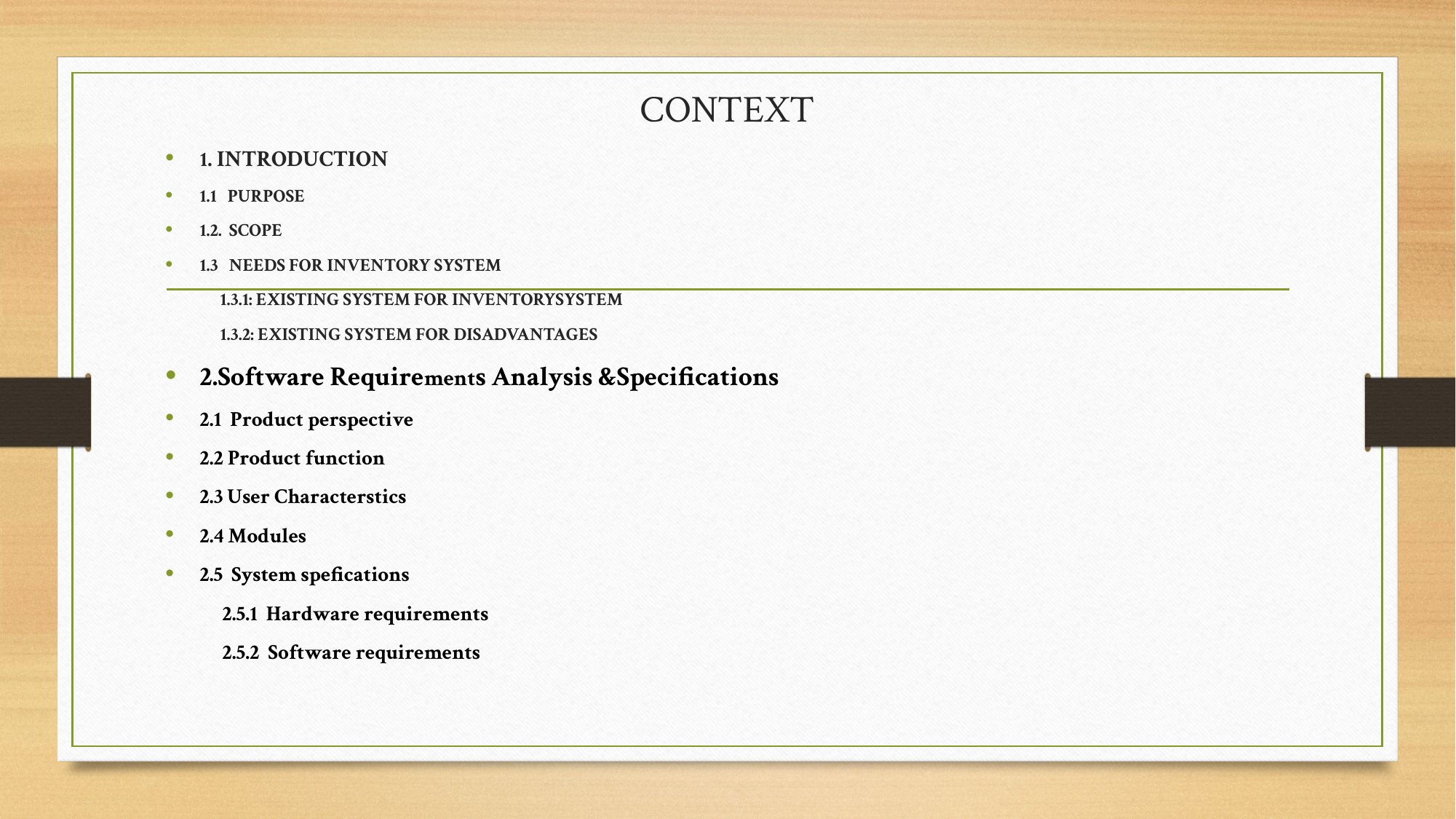

# CONTEXT
1. INTRODUCTION
1.1   PURPOSE
1.2.  SCOPE
1.3   NEEDS FOR INVENTORY SYSTEM
               1.3.1: EXISTING SYSTEM FOR INVENTORYSYSTEM
               1.3.2: EXISTING SYSTEM FOR DISADVANTAGES
2.Software Requirements Analysis &Specifications
2.1  Product perspective
2.2 Product function
2.3 User Characterstics
2.4 Modules
2.5  System spefications
             2.5.1  Hardware requirements
             2.5.2  Software requirements